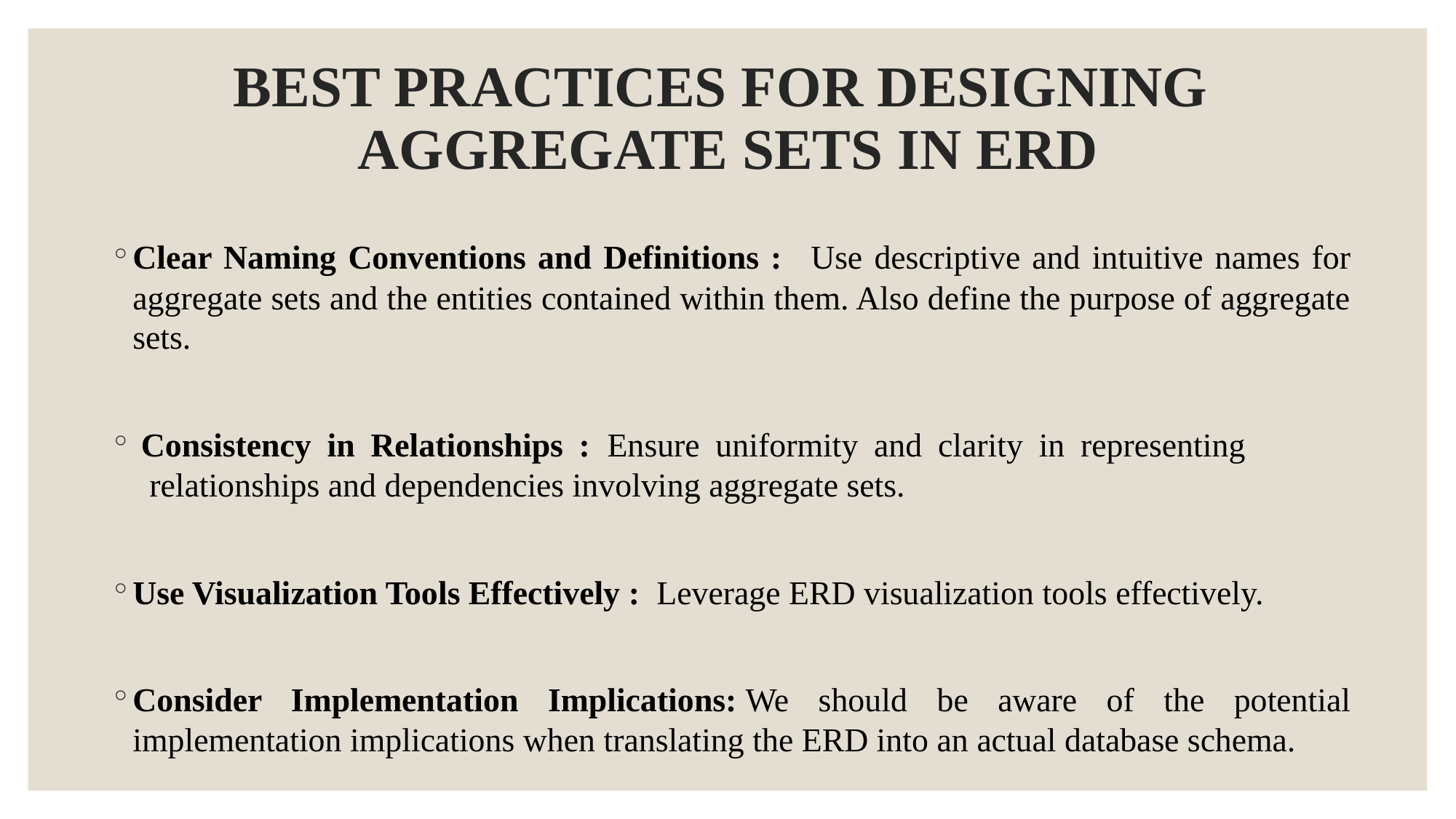

# BEST PRACTICES FOR DESIGNING  AGGREGATE SETS IN ERD

Clear Naming Conventions and Definitions :   Use descriptive and intuitive names for aggregate sets and the entities contained within them. Also define the purpose of aggregate sets.

 Consistency in Relationships :  Ensure uniformity and clarity in representing            relationships and dependencies involving aggregate sets.

Use Visualization Tools Effectively :  Leverage ERD visualization tools effectively.

Consider Implementation Implications: We should be aware of the potential implementation implications when translating the ERD into an actual database schema.